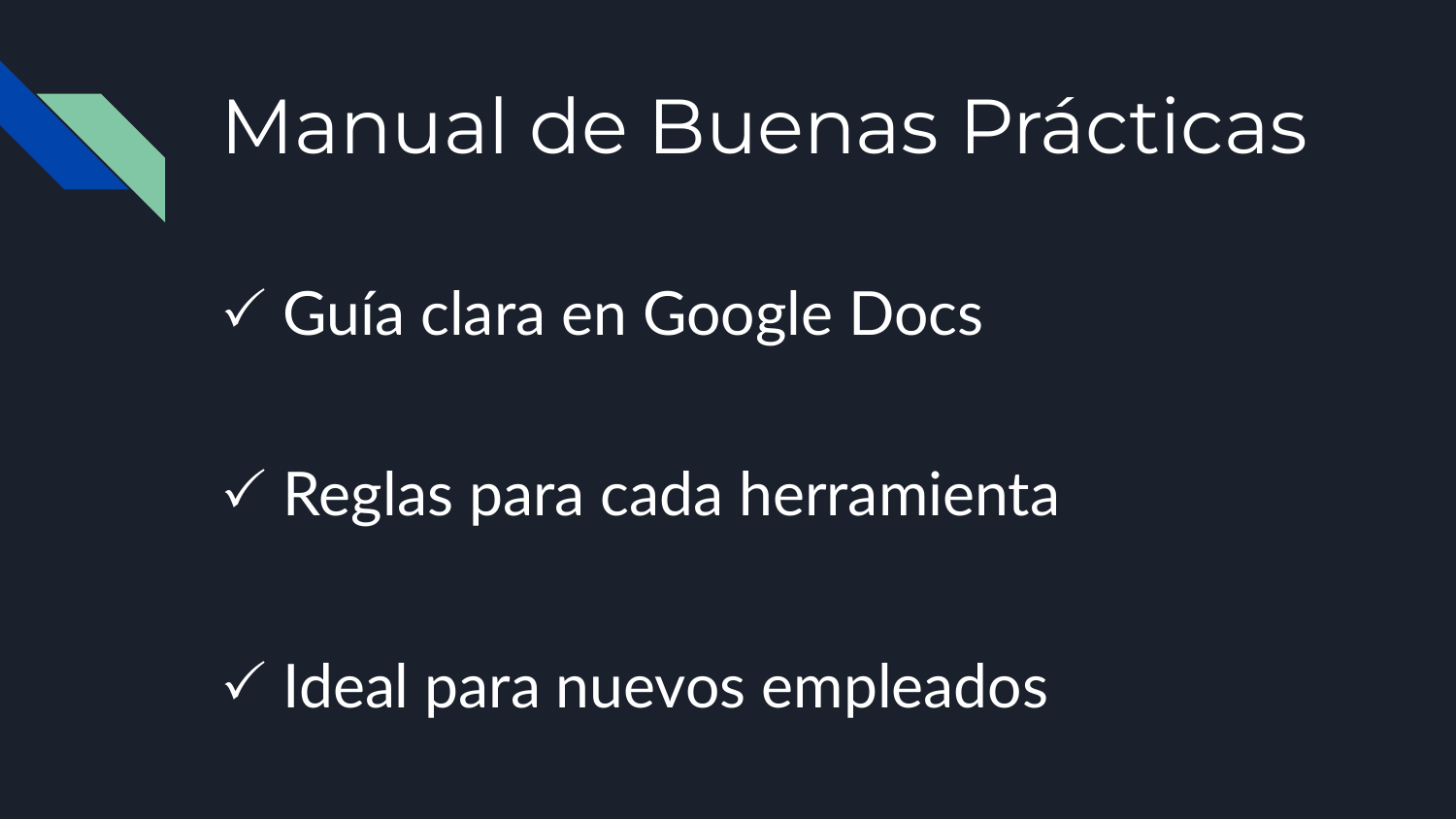

# Manual de Buenas Prácticas
🗸 Guía clara en Google Docs
🗸 Reglas para cada herramienta
🗸 Ideal para nuevos empleados